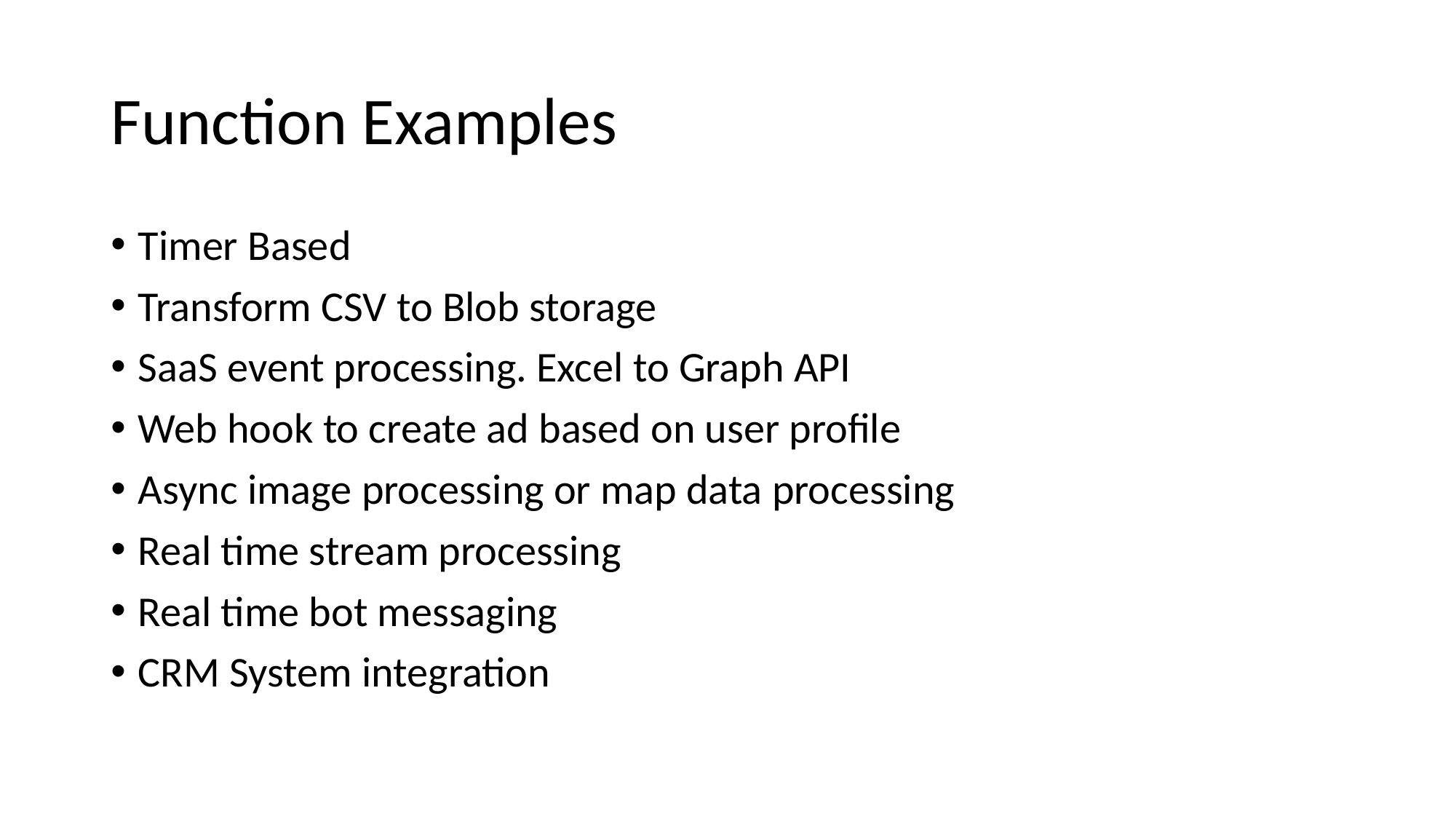

# Function Examples
Timer Based
Transform CSV to Blob storage
SaaS event processing. Excel to Graph API
Web hook to create ad based on user profile
Async image processing or map data processing
Real time stream processing
Real time bot messaging
CRM System integration